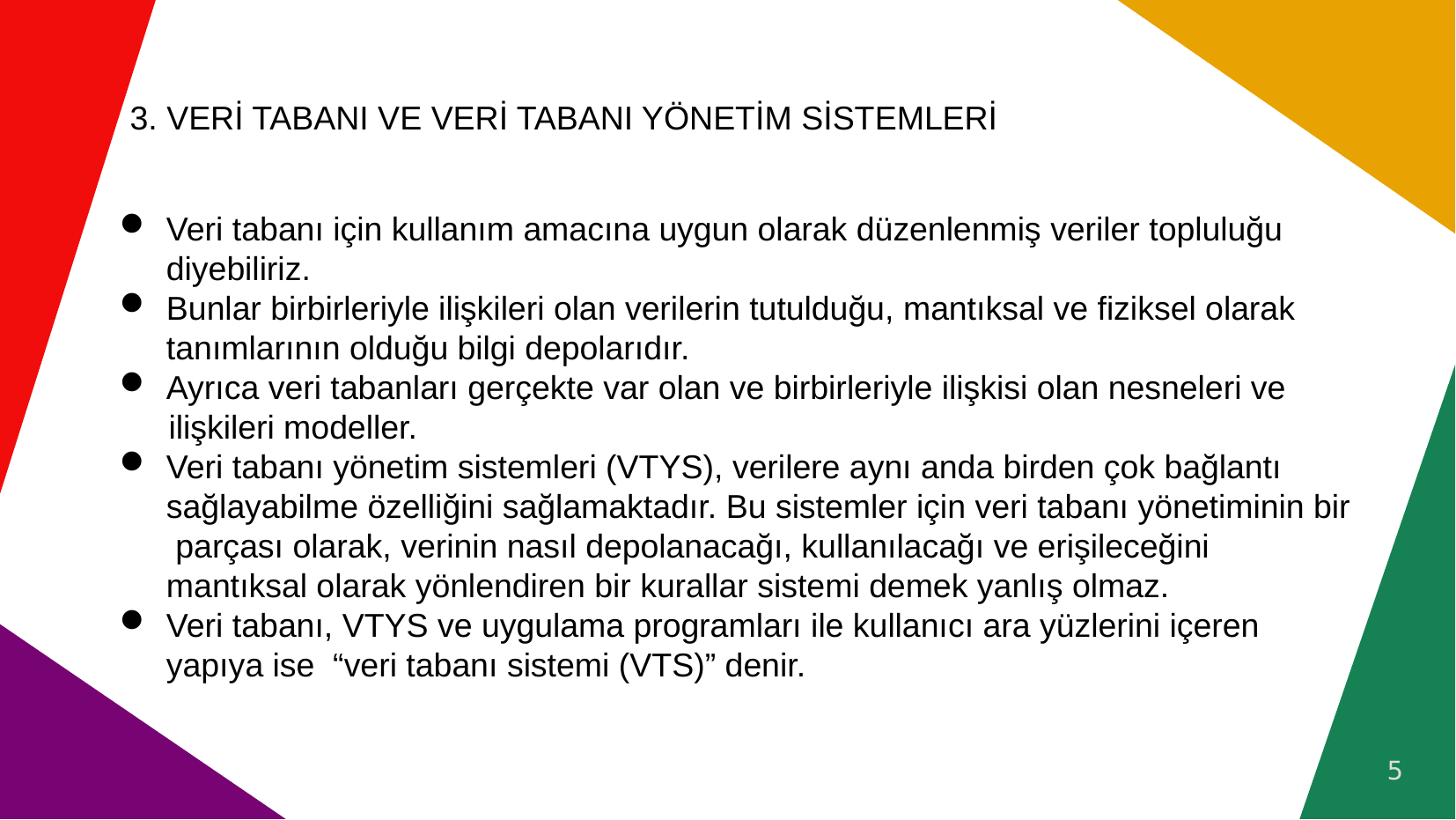

# 3. VERİ TABANI VE VERİ TABANI YÖNETİM SİSTEMLERİ
Veri tabanı için kullanım amacına uygun olarak düzenlenmiş veriler topluluğu diyebiliriz.
Bunlar birbirleriyle ilişkileri olan verilerin tutulduğu, mantıksal ve fiziksel olarak tanımlarının olduğu bilgi depolarıdır.
Ayrıca veri tabanları gerçekte var olan ve birbirleriyle ilişkisi olan nesneleri ve
       ilişkileri modeller.
Veri tabanı yönetim sistemleri (VTYS), verilere aynı anda birden çok bağlantı sağlayabilme özelliğini sağlamaktadır. Bu sistemler için veri tabanı yönetiminin bir  parçası olarak, verinin nasıl depolanacağı, kullanılacağı ve erişileceğini mantıksal olarak yönlendiren bir kurallar sistemi demek yanlış olmaz.
Veri tabanı, VTYS ve uygulama programları ile kullanıcı ara yüzlerini içeren yapıya ise  “veri tabanı sistemi (VTS)” denir.
5